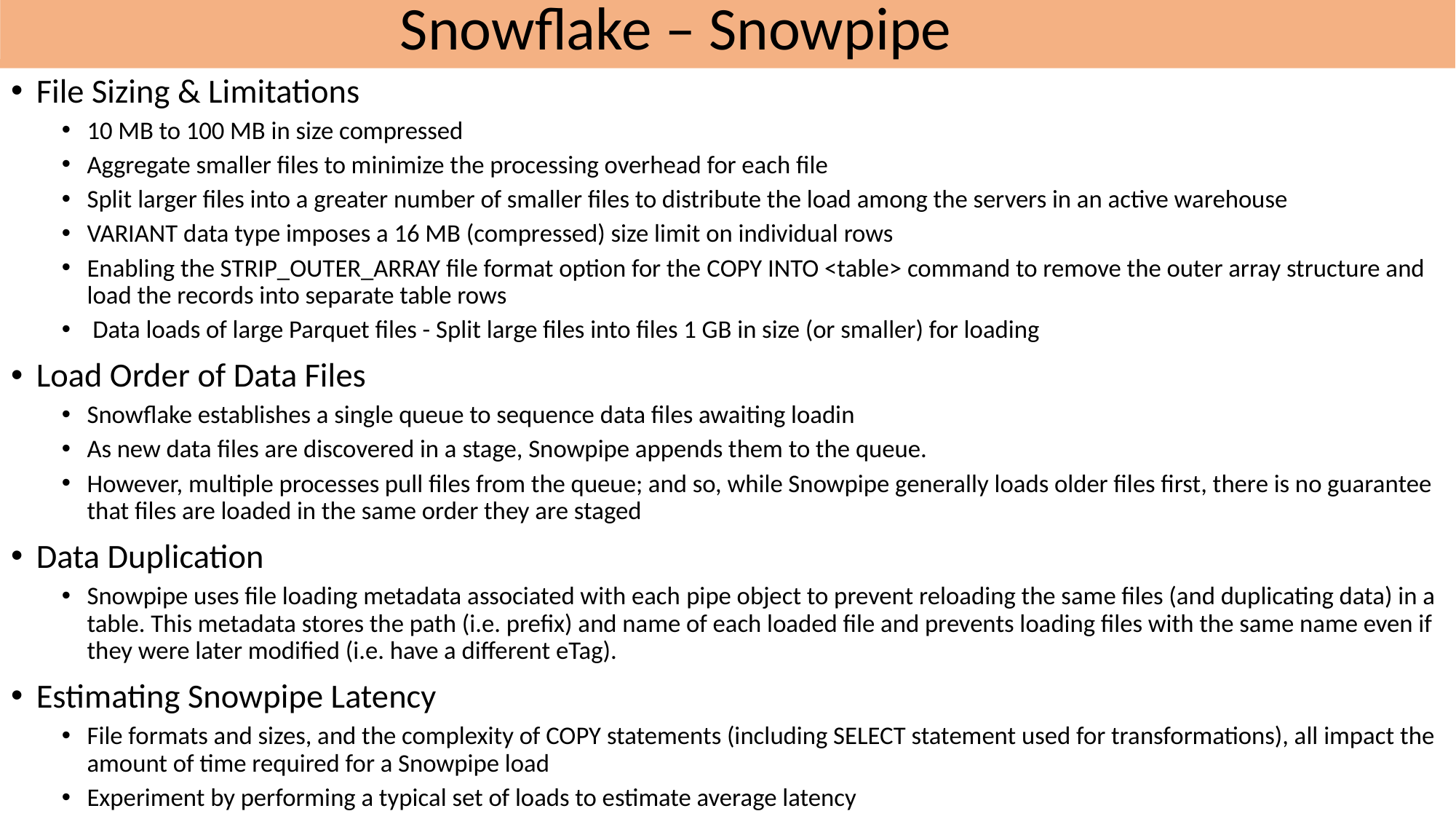

# Snowflake – Snowpipe

File Sizing & Limitations
10 MB to 100 MB in size compressed
Aggregate smaller files to minimize the processing overhead for each file
Split larger files into a greater number of smaller files to distribute the load among the servers in an active warehouse
VARIANT data type imposes a 16 MB (compressed) size limit on individual rows
Enabling the STRIP_OUTER_ARRAY file format option for the COPY INTO <table> command to remove the outer array structure and load the records into separate table rows
 Data loads of large Parquet files - Split large files into files 1 GB in size (or smaller) for loading
Load Order of Data Files
Snowflake establishes a single queue to sequence data files awaiting loadin
As new data files are discovered in a stage, Snowpipe appends them to the queue.
However, multiple processes pull files from the queue; and so, while Snowpipe generally loads older files first, there is no guarantee that files are loaded in the same order they are staged
Data Duplication
Snowpipe uses file loading metadata associated with each pipe object to prevent reloading the same files (and duplicating data) in a table. This metadata stores the path (i.e. prefix) and name of each loaded file and prevents loading files with the same name even if they were later modified (i.e. have a different eTag).
Estimating Snowpipe Latency
File formats and sizes, and the complexity of COPY statements (including SELECT statement used for transformations), all impact the amount of time required for a Snowpipe load
Experiment by performing a typical set of loads to estimate average latency